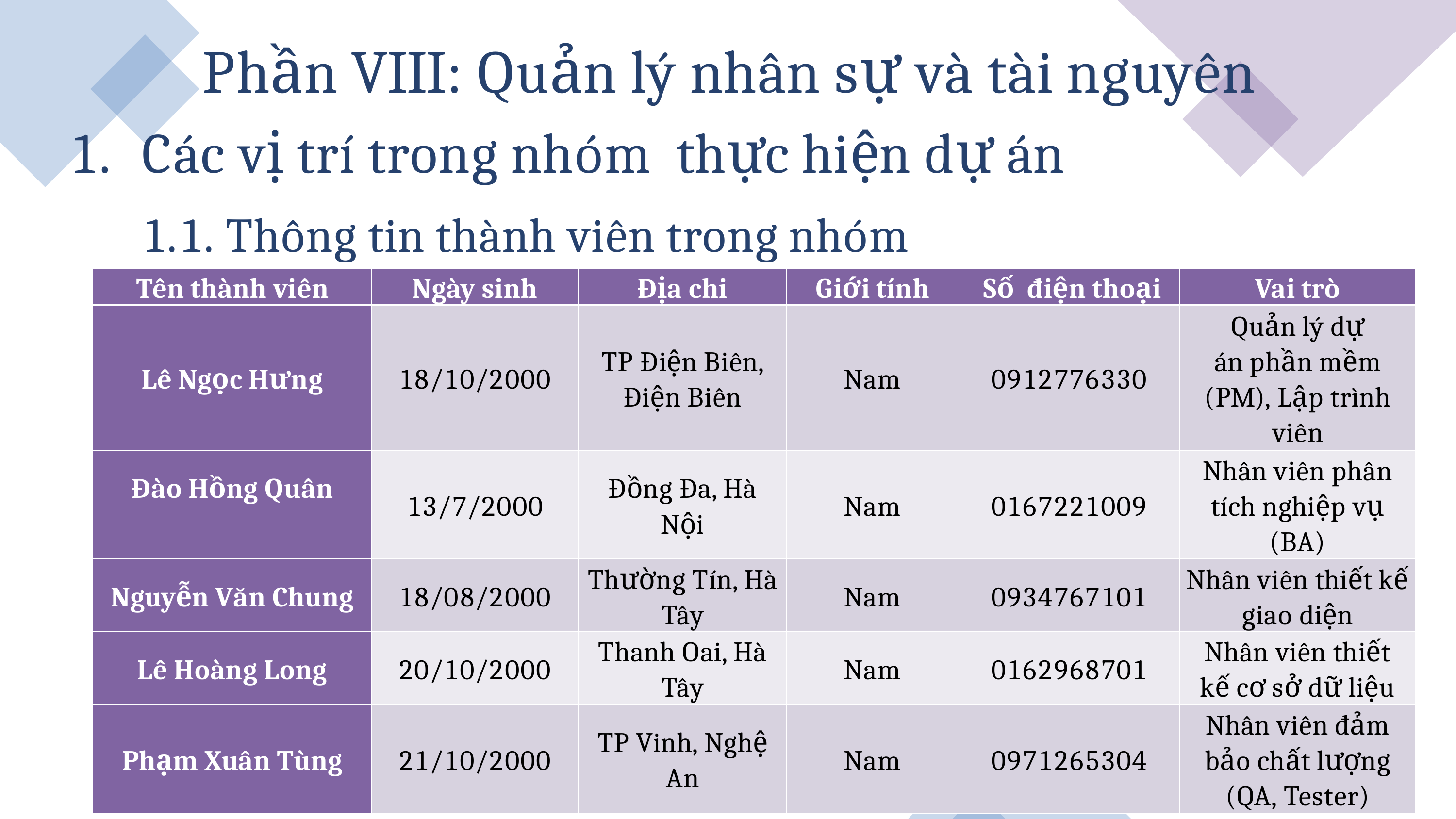

Phần VIII: Quản lý nhân sự và tài nguyên
Các vị trí trong nhóm  thực hiện dự án
	1.1. Thông tin thành viên trong nhóm

| Tên thành viên | Ngày sinh | Địa chi | Giới tính | Số  điện thoại | Vai trò |
| --- | --- | --- | --- | --- | --- |
| Lê Ngọc Hưng | 18/10/2000 | TP Điện Biên, Điện Biên | Nam | 0912776330 | Quản lý dự án phần mềm (PM), Lập trình viên |
| Đào Hồng Quân | 13/7/2000 | Đồng Đa, Hà Nội | Nam | 0167221009 | Nhân viên phân tích nghiệp vụ (BA) |
| Nguyễn Văn Chung | 18/08/2000 | Thường Tín, Hà Tây | Nam | 0934767101 | Nhân viên thiết kế giao diện |
| Lê Hoàng Long | 20/10/2000 | Thanh Oai, Hà Tây | Nam | 0162968701 | Nhân viên thiết kế cơ sở dữ liệu |
| Phạm Xuân Tùng | 21/10/2000 | TP Vinh, Nghệ An | Nam | 0971265304 | Nhân viên đảm bảo chất lượng (QA, Tester) |